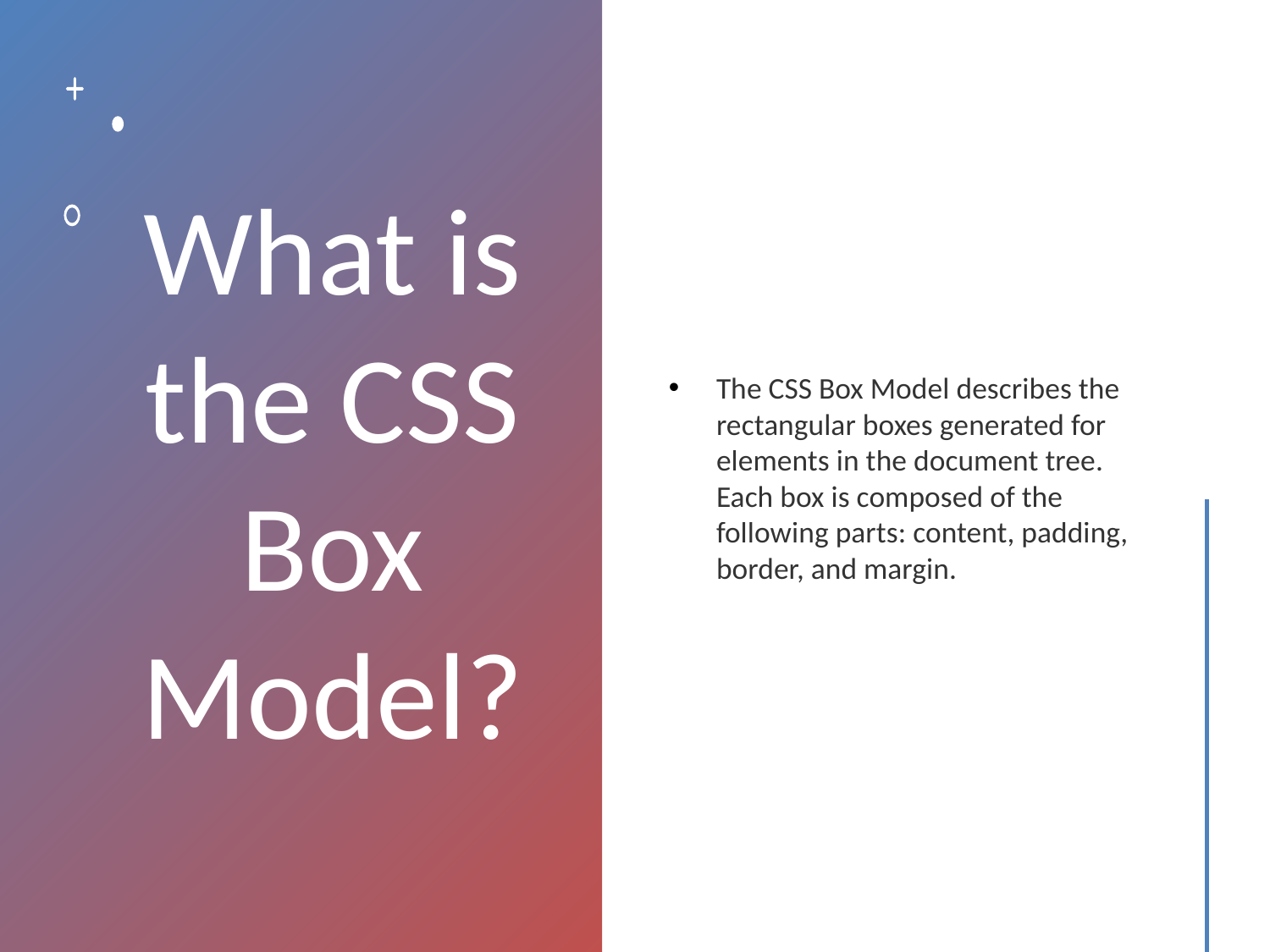

# What is the CSS Box Model?
The CSS Box Model describes the rectangular boxes generated for elements in the document tree. Each box is composed of the following parts: content, padding, border, and margin.